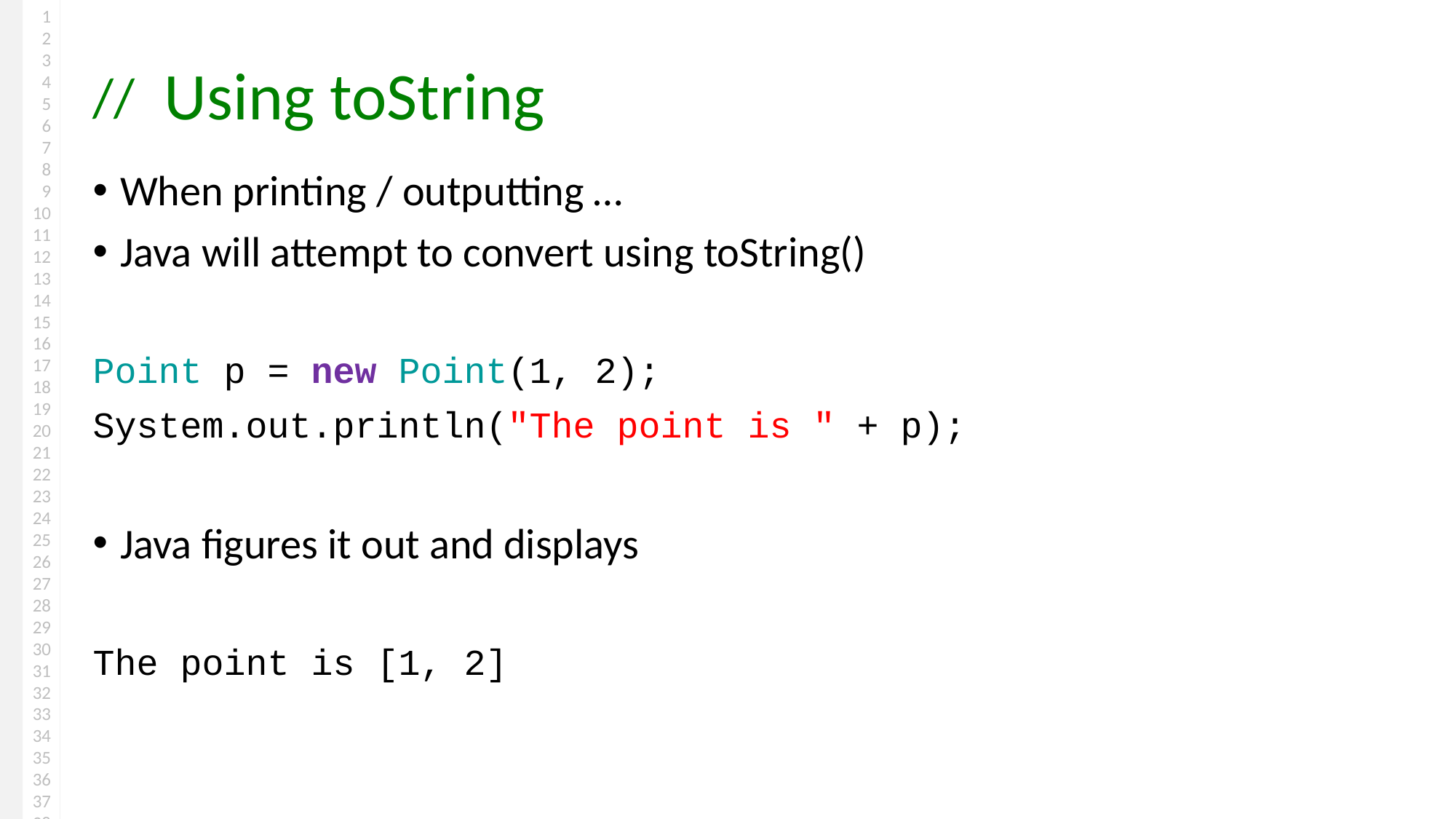

# Using toString
When printing / outputting …
Java will attempt to convert using toString()

Point p = new Point(1, 2);
System.out.println("The point is " + p);

Java figures it out and displays

The point is [1, 2]